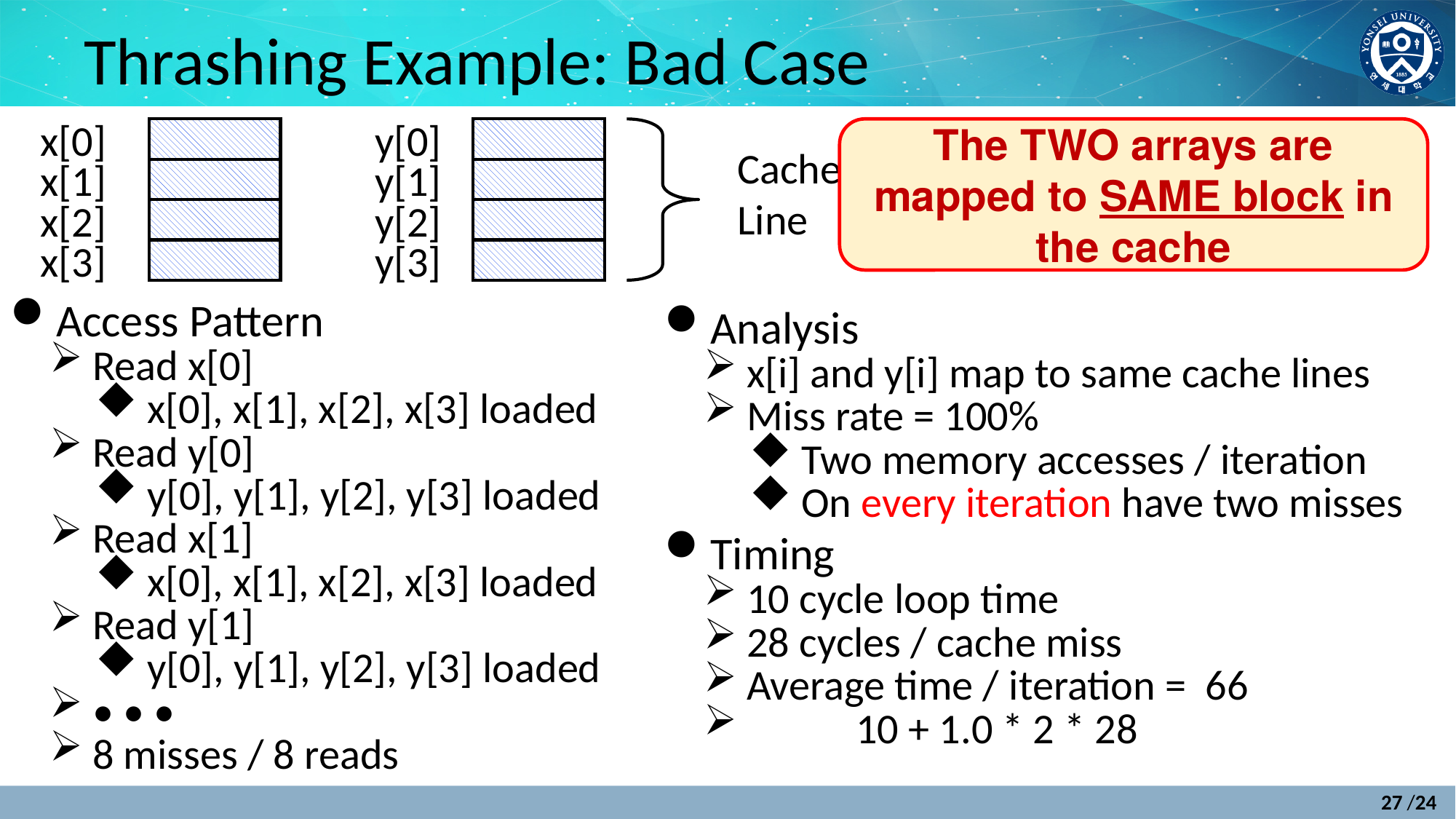

# Thrashing Example: Bad Case
x[0]

y[0]

The TWO arrays are mapped to SAME block in the cache
Cache
Line
x[1]

y[1]

x[2]

y[2]

x[3]

y[3]

Access Pattern
Read x[0]
x[0], x[1], x[2], x[3] loaded
Read y[0]
y[0], y[1], y[2], y[3] loaded
Read x[1]
x[0], x[1], x[2], x[3] loaded
Read y[1]
y[0], y[1], y[2], y[3] loaded
• • •
8 misses / 8 reads
Analysis
x[i] and y[i] map to same cache lines
Miss rate = 100%
Two memory accesses / iteration
On every iteration have two misses
Timing
10 cycle loop time
28 cycles / cache miss
Average time / iteration =  66
	10 + 1.0 * 2 * 28
27